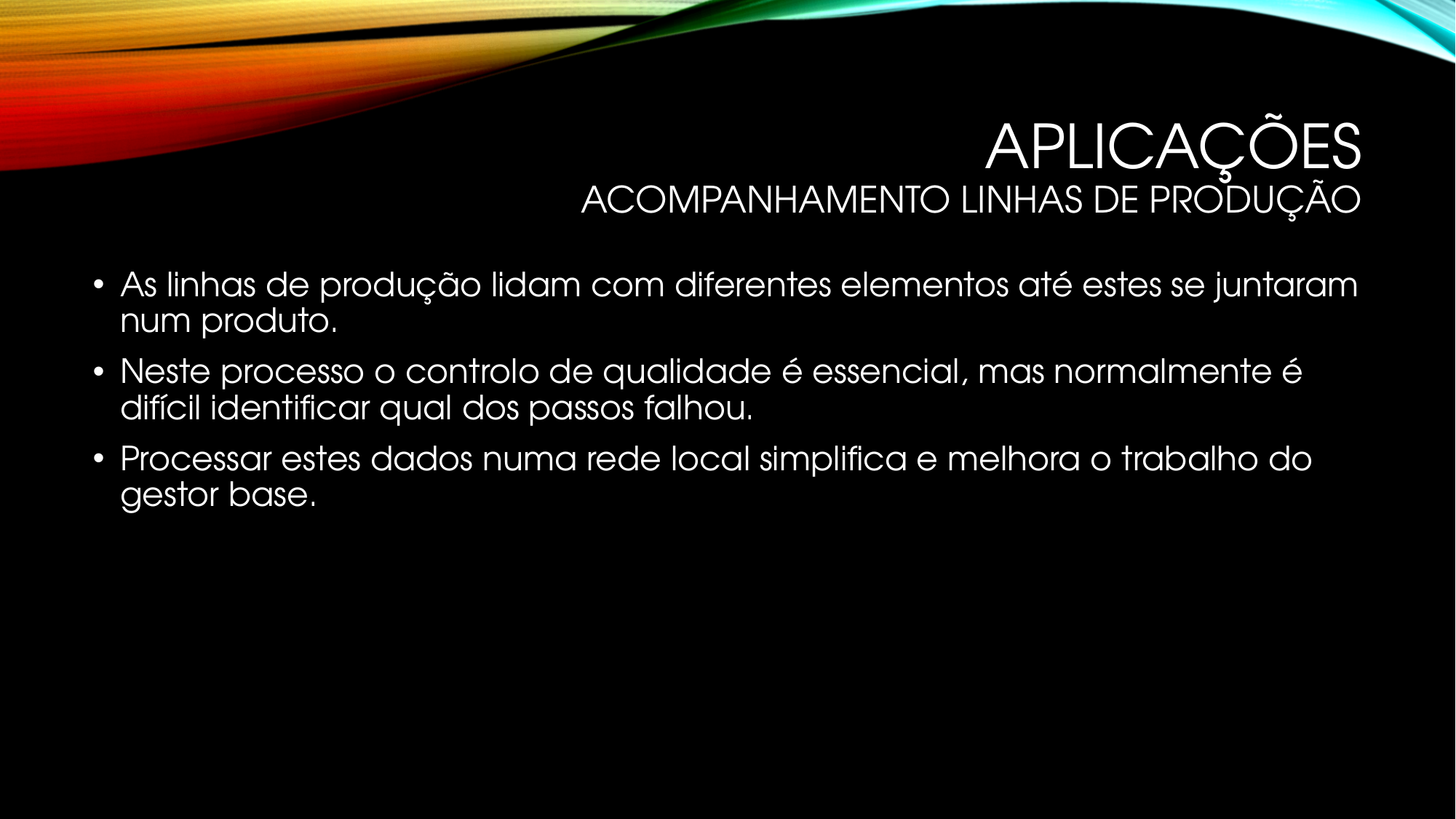

# Aplicações Acompanhamento linhas de produção
As linhas de produção lidam com diferentes elementos até estes se juntaram num produto.
Neste processo o controlo de qualidade é essencial, mas normalmente é difícil identificar qual dos passos falhou.
Processar estes dados numa rede local simplifica e melhora o trabalho do gestor base.